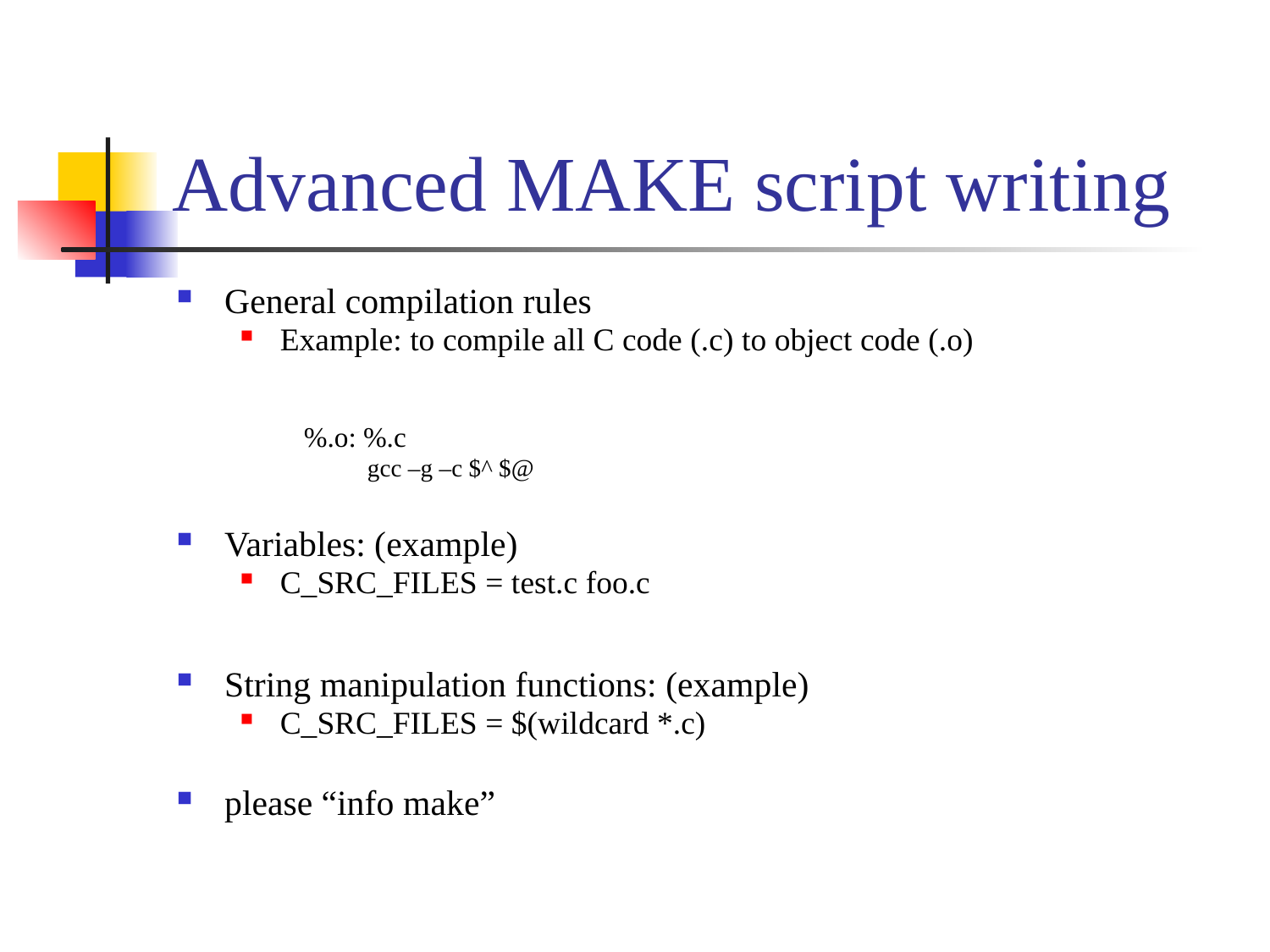

# Advanced MAKE script writing
General compilation rules
Example: to compile all C code (.c) to object code (.o)

%.o: %.c
gcc –g –c $^ $@

Variables: (example)
C_SRC_FILES = test.c foo.c

String manipulation functions: (example)
C_SRC_FILES = $(wildcard *.c)

please “info make”